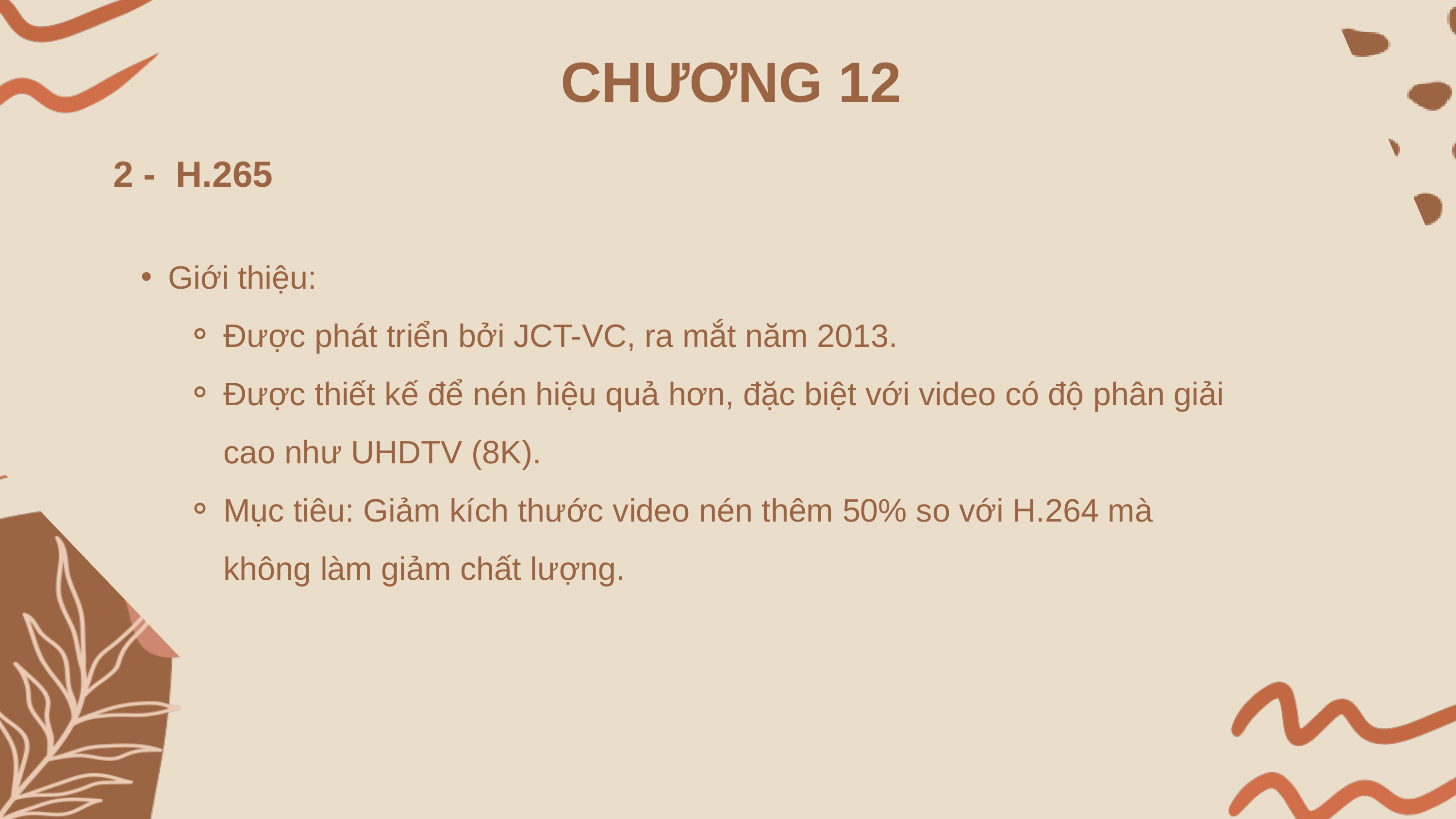

CHƯƠNG 12
2 -  H.265
Giới thiệu:
Được phát triển bởi JCT-VC, ra mắt năm 2013.
Được thiết kế để nén hiệu quả hơn, đặc biệt với video có độ phân giải cao như UHDTV (8K).
Mục tiêu: Giảm kích thước video nén thêm 50% so với H.264 mà không làm giảm chất lượng.